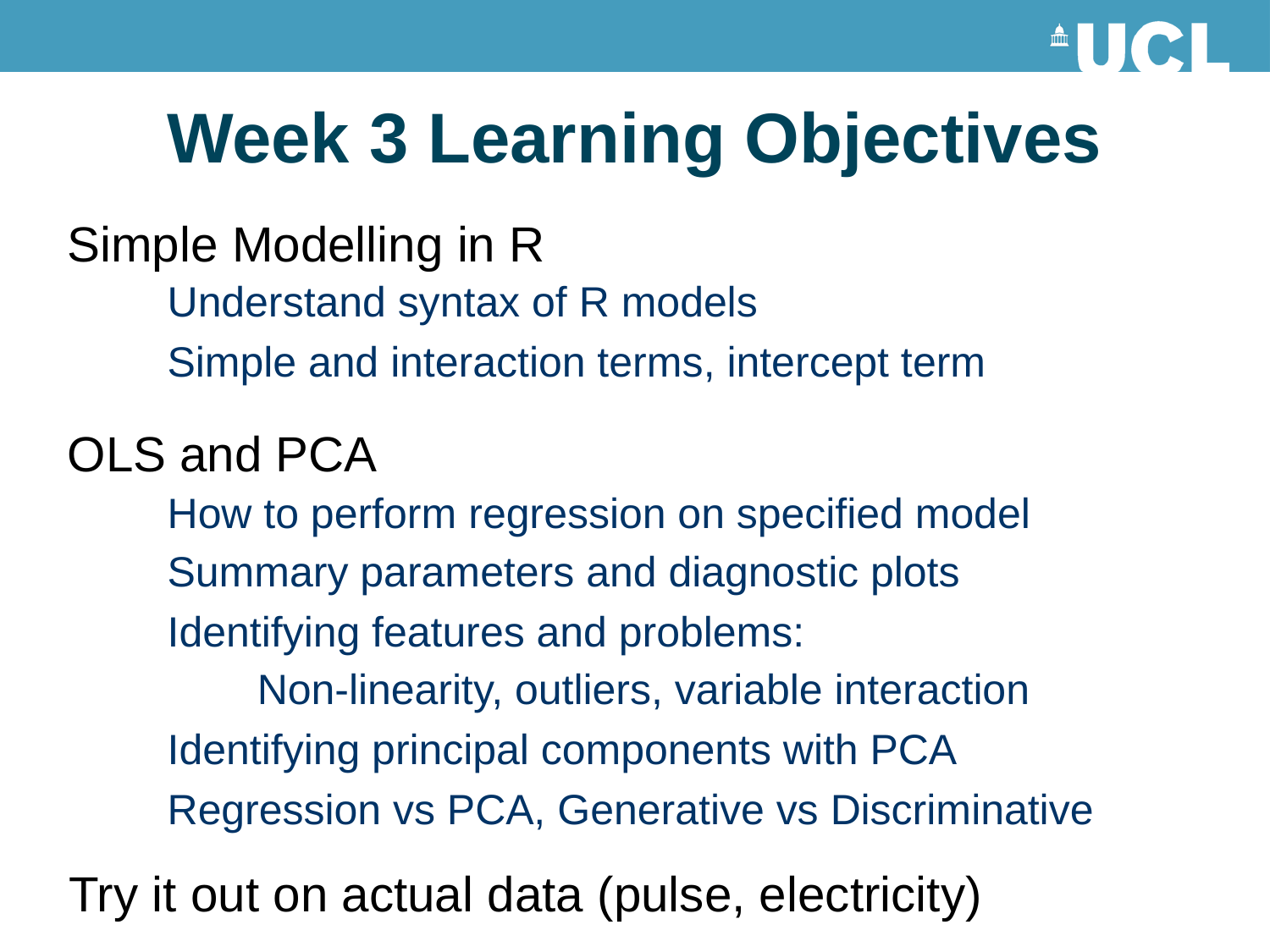

# Week 3 Learning Objectives
Simple Modelling in R
Understand syntax of R models
Simple and interaction terms, intercept term
OLS and PCA
How to perform regression on specified model
Summary parameters and diagnostic plots
Identifying features and problems:
Non-linearity, outliers, variable interaction
Identifying principal components with PCA
Regression vs PCA, Generative vs Discriminative
Try it out on actual data (pulse, electricity)